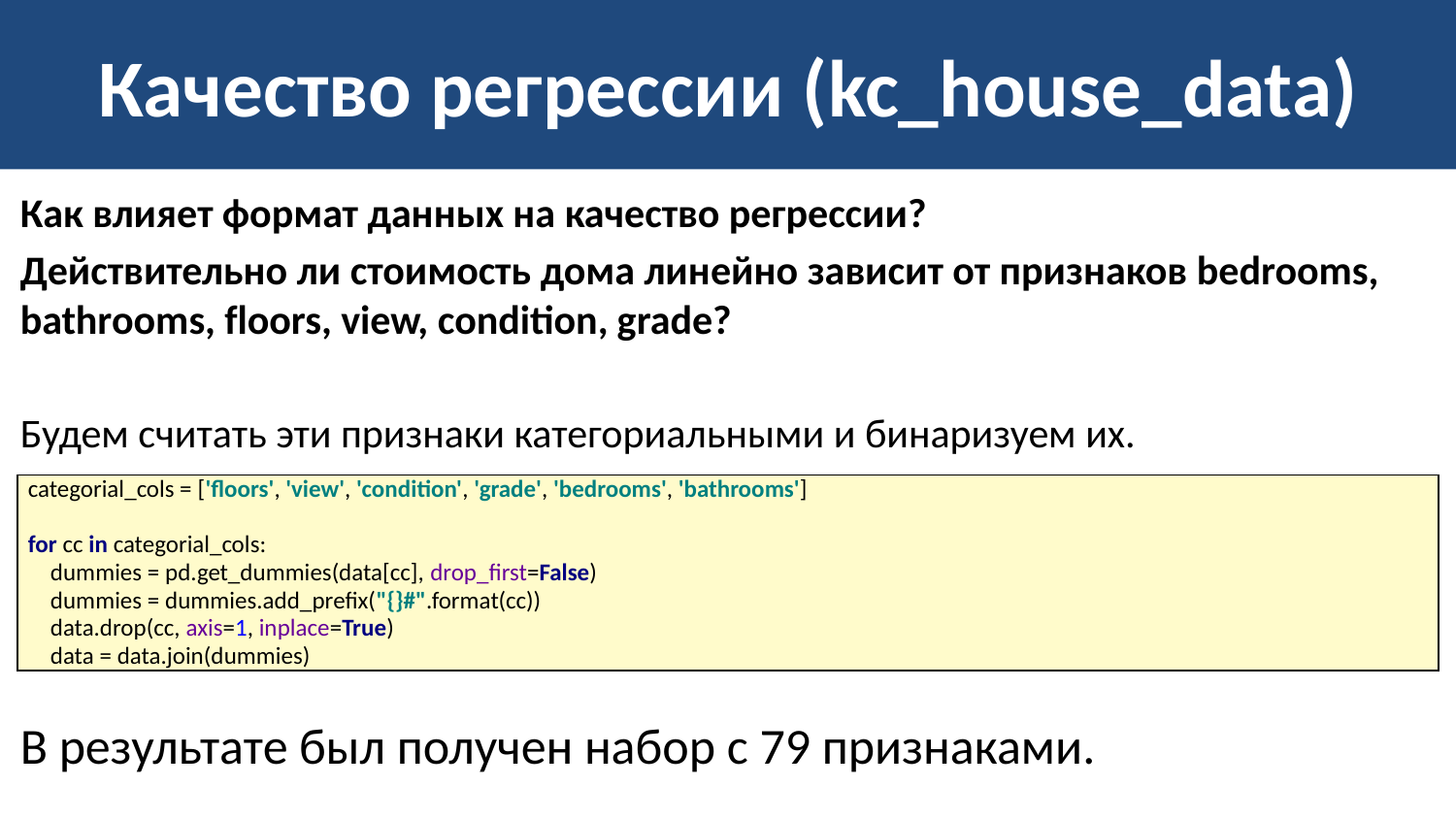

# Качество регрессии (kc_house_data)
Как влияет формат данных на качество регрессии?
Действительно ли стоимость дома линейно зависит от признаков bedrooms, bathrooms, floors, view, condition, grade?

Будем считать эти признаки категориальными и бинаризуем их.
| categorial\_cols = ['floors', 'view', 'condition', 'grade', 'bedrooms', 'bathrooms'] for cc in categorial\_cols: dummies = pd.get\_dummies(data[cc], drop\_first=False) dummies = dummies.add\_prefix("{}#".format(cc)) data.drop(cc, axis=1, inplace=True) data = data.join(dummies) |
| --- |
В результате был получен набор с 79 признаками.